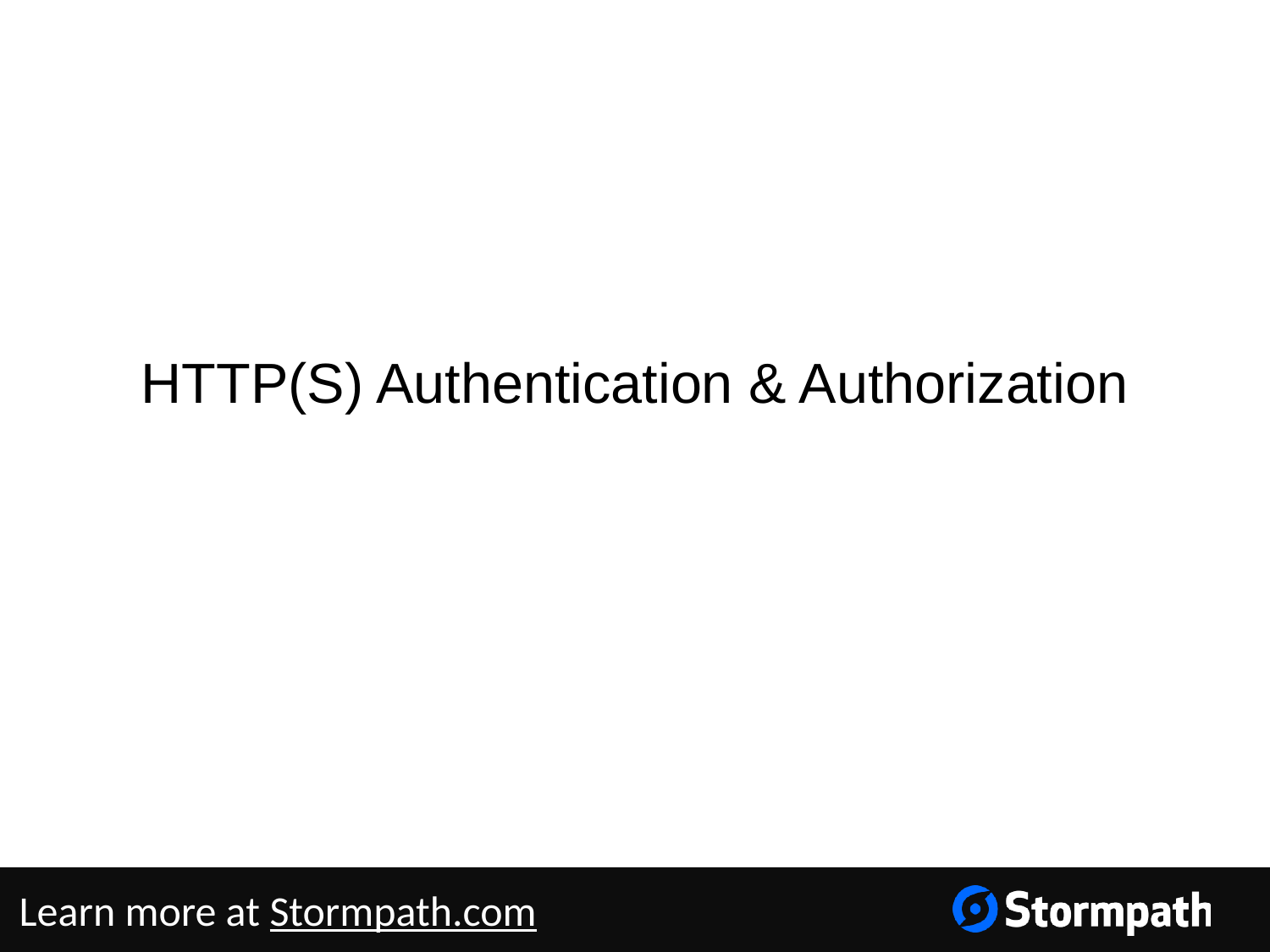

# HTTP(S) Authentication & Authorization
Learn more at Stormpath.com